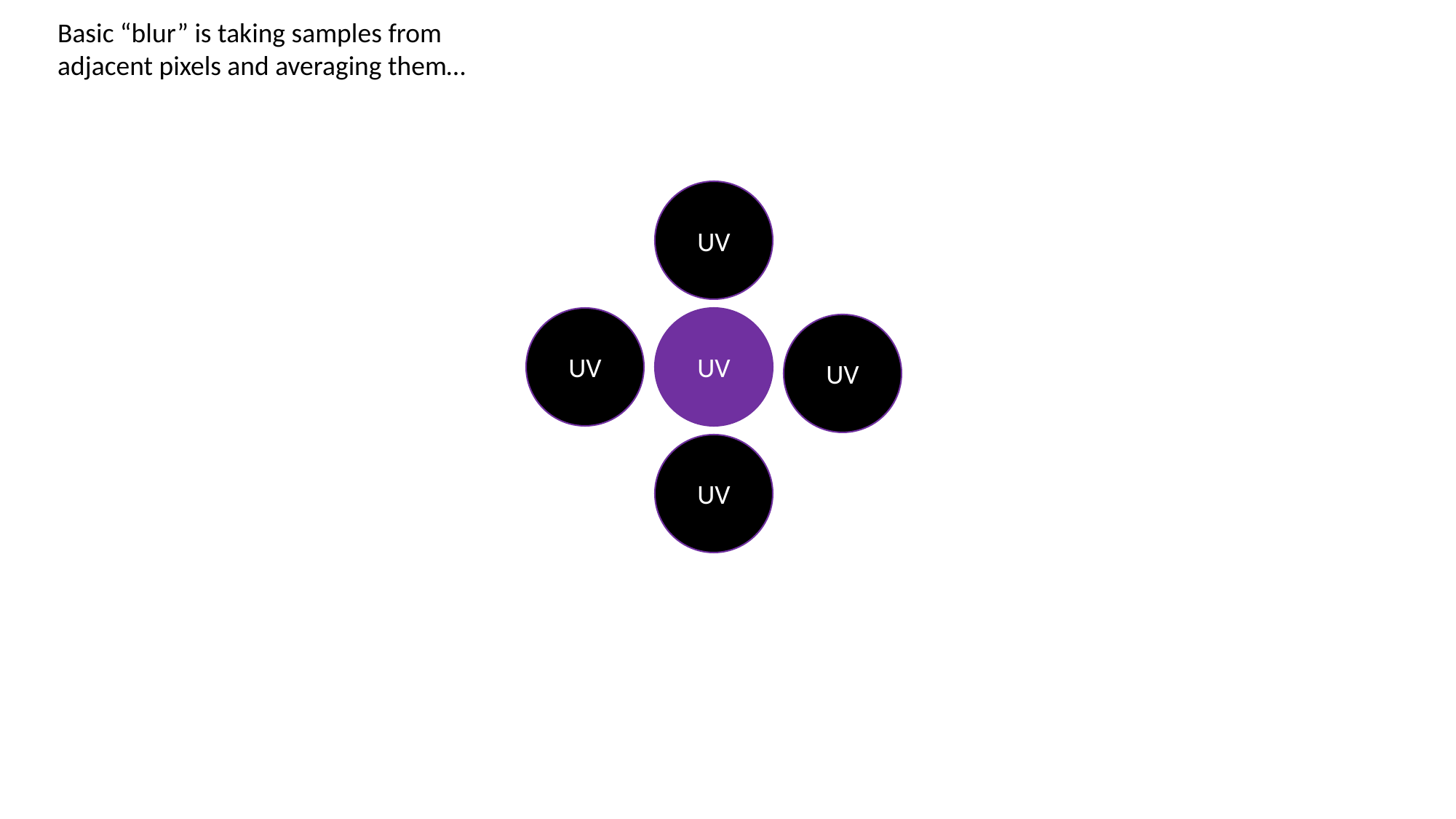

Basic “blur” is taking samples from adjacent pixels and averaging them…
UV
UV
UV
UV
UV